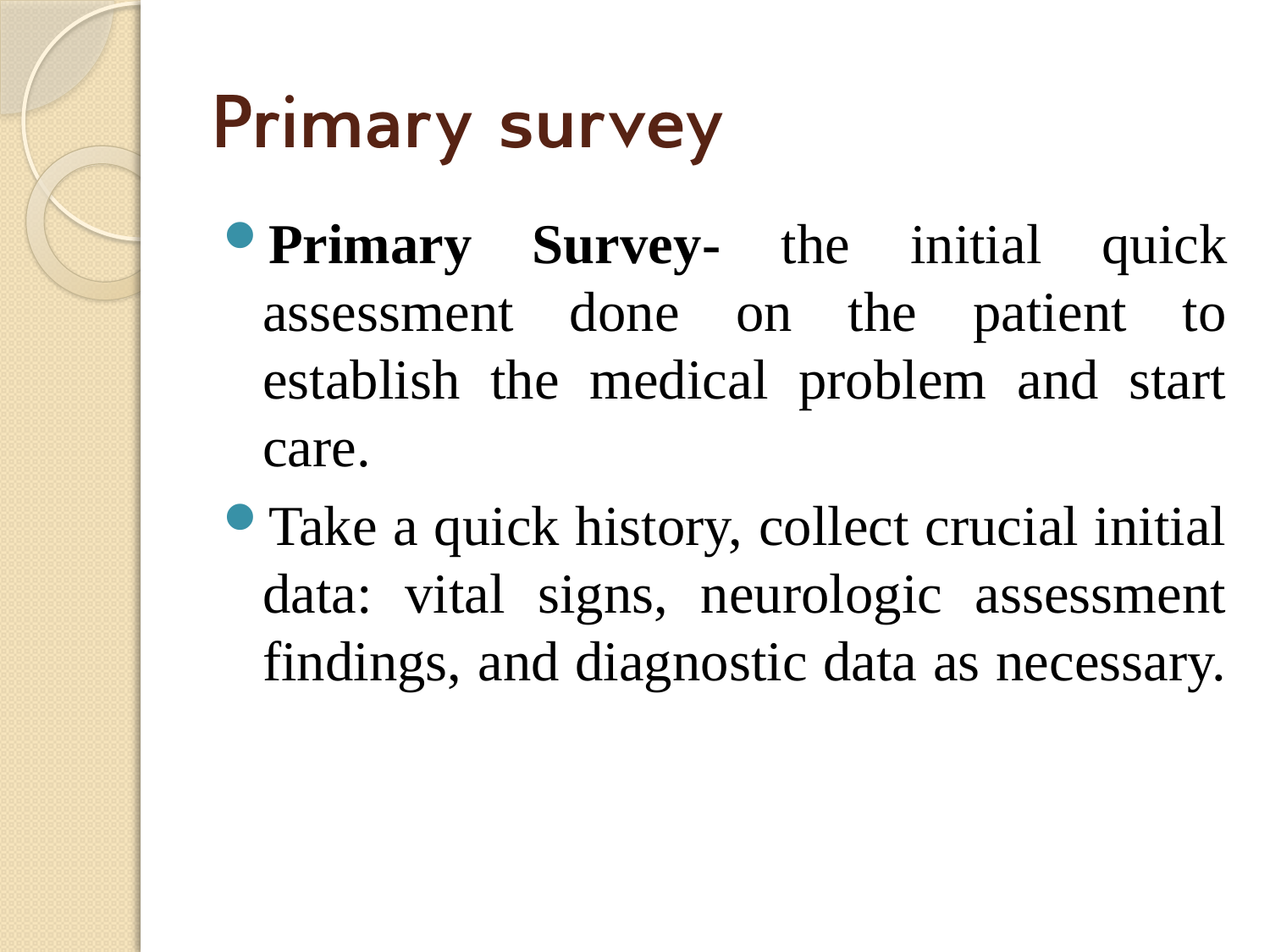

# Primary survey
Primary Survey- the initial quick assessment done on the patient to establish the medical problem and start care.
Take a quick history, collect crucial initial data: vital signs, neurologic assessment findings, and diagnostic data as necessary.